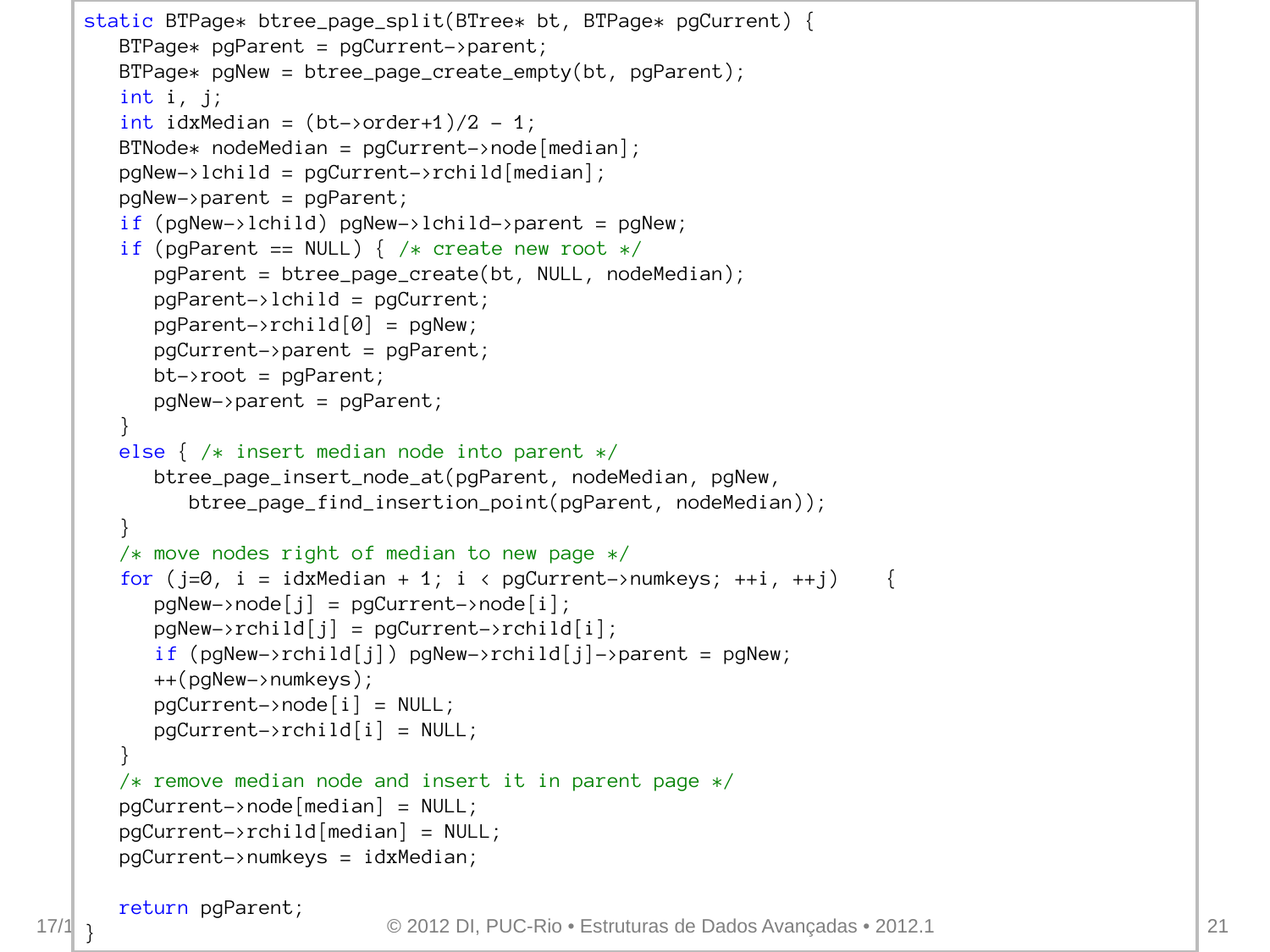

static BTPage* btree_page_split(BTree* bt, BTPage* pgCurrent) {
   BTPage* pgParent = pgCurrent->parent;
   BTPage* pgNew = btree_page_create_empty(bt, pgParent);
   int i, j;
   int idxMedian = (bt->order+1)/2 - 1;
   BTNode* nodeMedian = pgCurrent->node[median];
   pgNew->lchild = pgCurrent->rchild[median];
   pgNew->parent = pgParent;
   if (pgNew->lchild) pgNew->lchild->parent = pgNew;
   if (pgParent == NULL) { /* create new root */
      pgParent = btree_page_create(bt, NULL, nodeMedian);
      pgParent->lchild = pgCurrent;
      pgParent->rchild[0] = pgNew;
      pgCurrent->parent = pgParent;
      bt->root = pgParent;
      pgNew->parent = pgParent;
   }
   else { /* insert median node into parent */
      btree_page_insert_node_at(pgParent, nodeMedian, pgNew,
         btree_page_find_insertion_point(pgParent, nodeMedian));
   }
   /* move nodes right of median to new page */
   for (j=0, i = idxMedian + 1; i < pgCurrent->numkeys; ++i, ++j)    {
      pgNew->node[j] = pgCurrent->node[i];
      pgNew->rchild[j] = pgCurrent->rchild[i];
      if (pgNew->rchild[j]) pgNew->rchild[j]->parent = pgNew;
      ++(pgNew->numkeys);
      pgCurrent->node[i] = NULL;
      pgCurrent->rchild[i] = NULL;
   }
   /* remove median node and insert it in parent page */
   pgCurrent->node[median] = NULL;
   pgCurrent->rchild[median] = NULL;
   pgCurrent->numkeys = idxMedian;

   return pgParent;
}
17/10/2011
© 2012 DI, PUC-Rio • Estruturas de Dados Avançadas • 2012.1
21